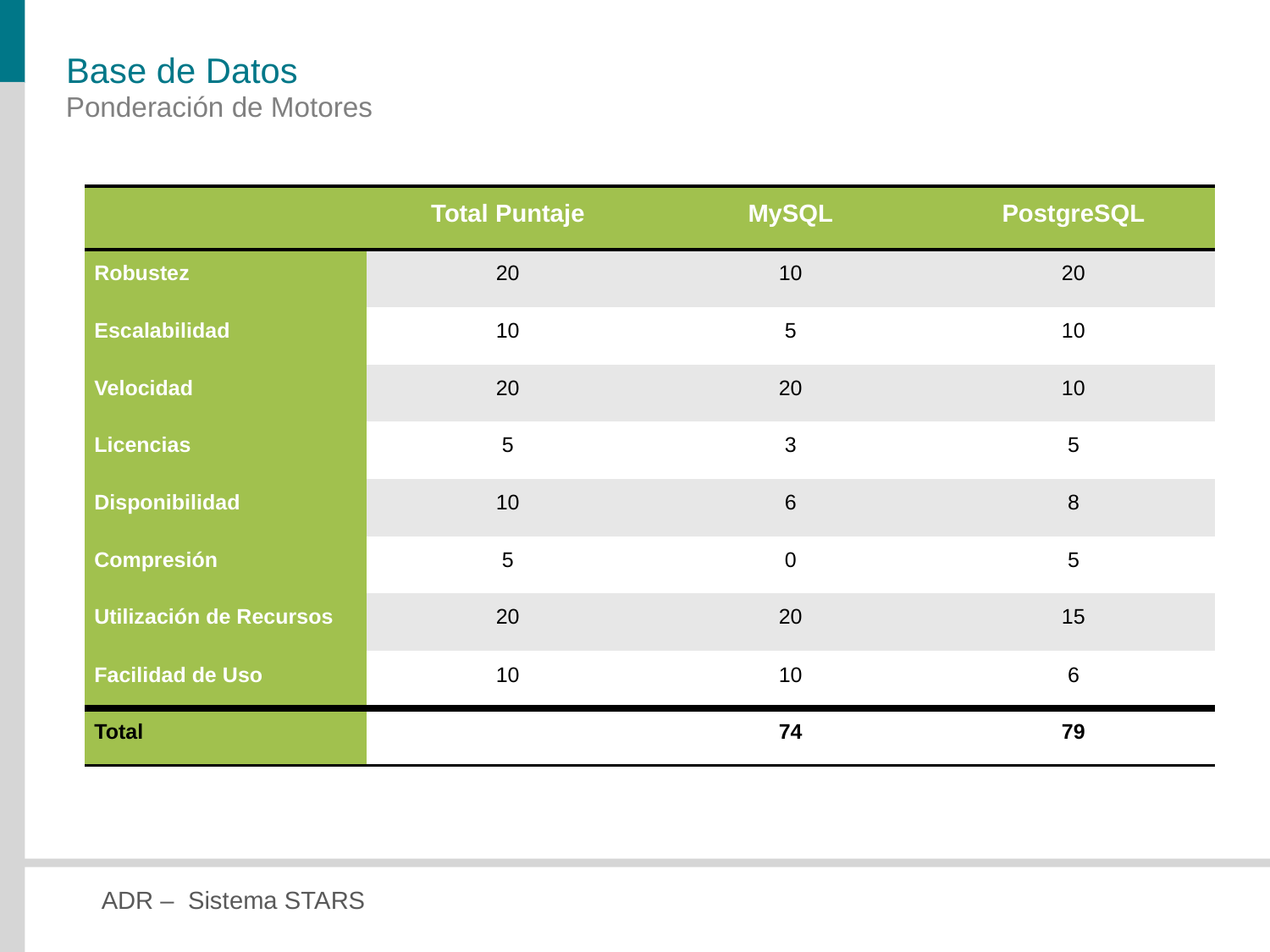

# Base de Datos
Ponderación de Motores
|  | Total Puntaje | MySQL | PostgreSQL |
| --- | --- | --- | --- |
| Robustez | 20 | 10 | 20 |
| Escalabilidad | 10 | 5 | 10 |
| Velocidad | 20 | 20 | 10 |
| Licencias | 5 | 3 | 5 |
| Disponibilidad | 10 | 6 | 8 |
| Compresión | 5 | 0 | 5 |
| Utilización de Recursos | 20 | 20 | 15 |
| Facilidad de Uso | 10 | 10 | 6 |
| Total |  | 74 | 79 |